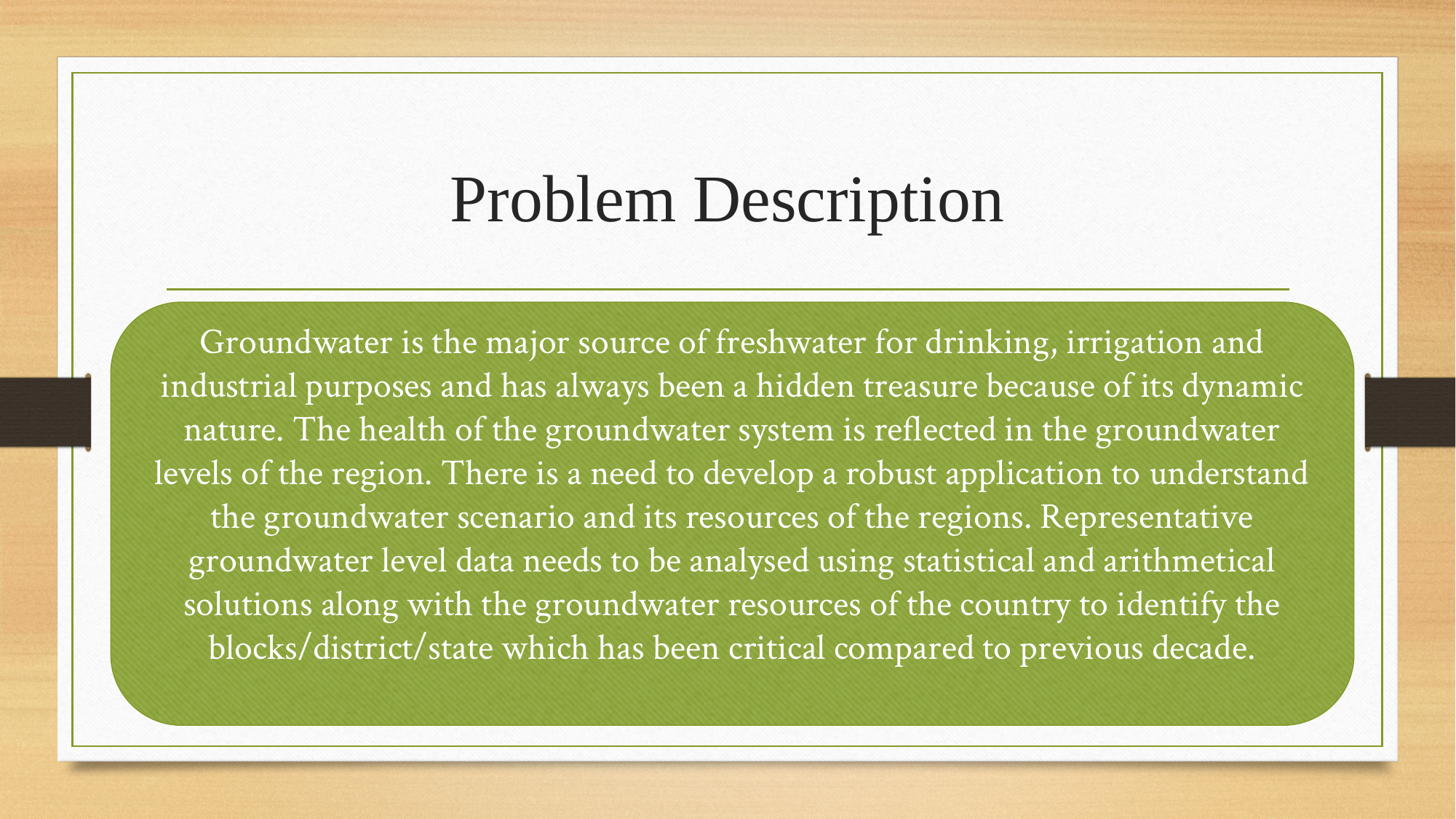

# Problem Description
Groundwater is the major source of freshwater for drinking, irrigation and industrial purposes and has always been a hidden treasure because of its dynamic nature. The health of the groundwater system is reflected in the groundwater levels of the region. There is a need to develop a robust application to understand the groundwater scenario and its resources of the regions. Representative groundwater level data needs to be analysed using statistical and arithmetical solutions along with the groundwater resources of the country to identify the blocks/district/state which has been critical compared to previous decade.